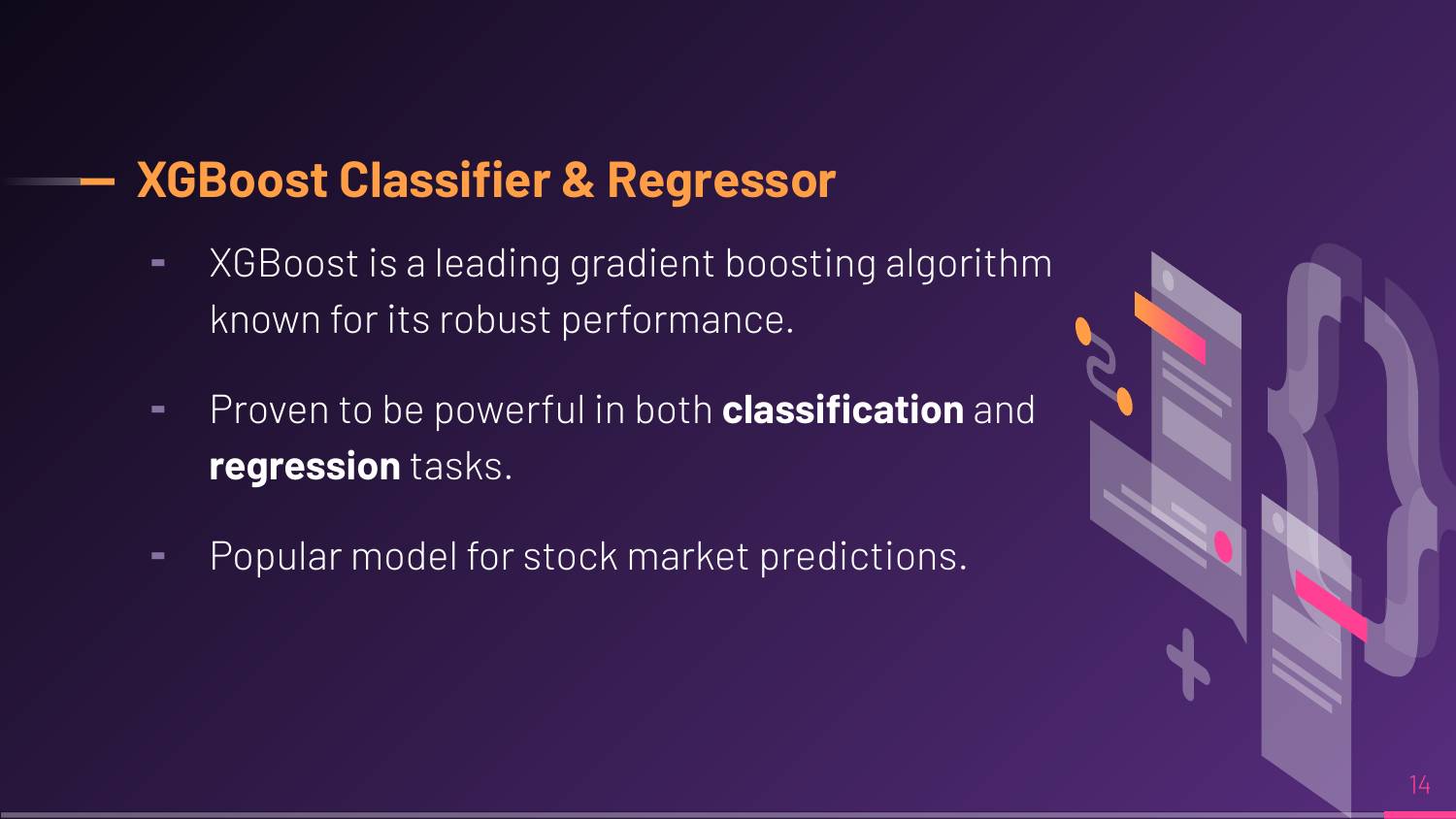

# XGBoost Classifier & Regressor

XGBoost is a leading gradient boosting algorithm known for its robust performance.

Proven to be powerful in both classification and regression tasks.

Popular model for stock market predictions.

14